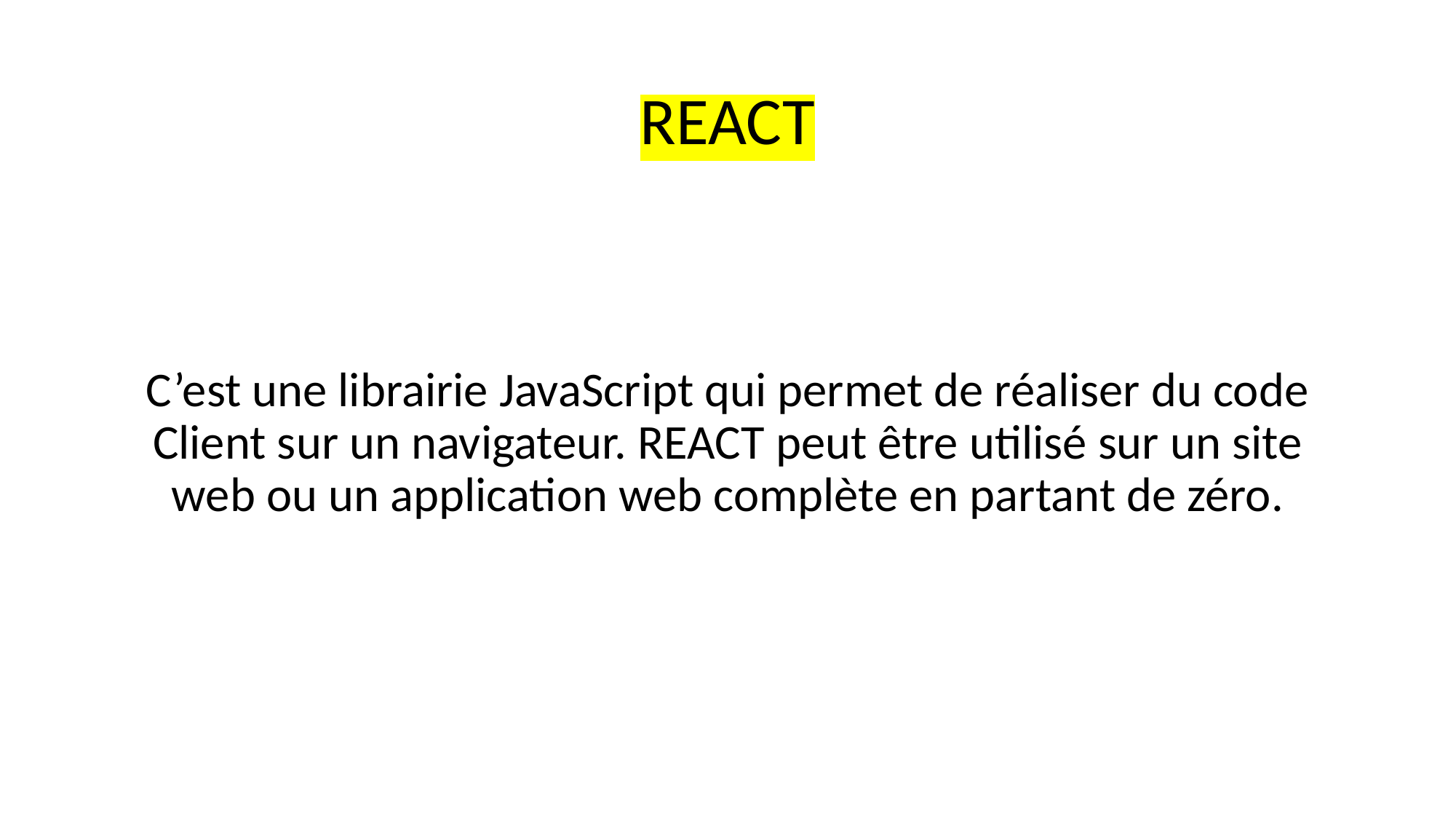

# REACT

C’est une librairie JavaScript qui permet de réaliser du code Client sur un navigateur. REACT peut être utilisé sur un site web ou un application web complète en partant de zéro.